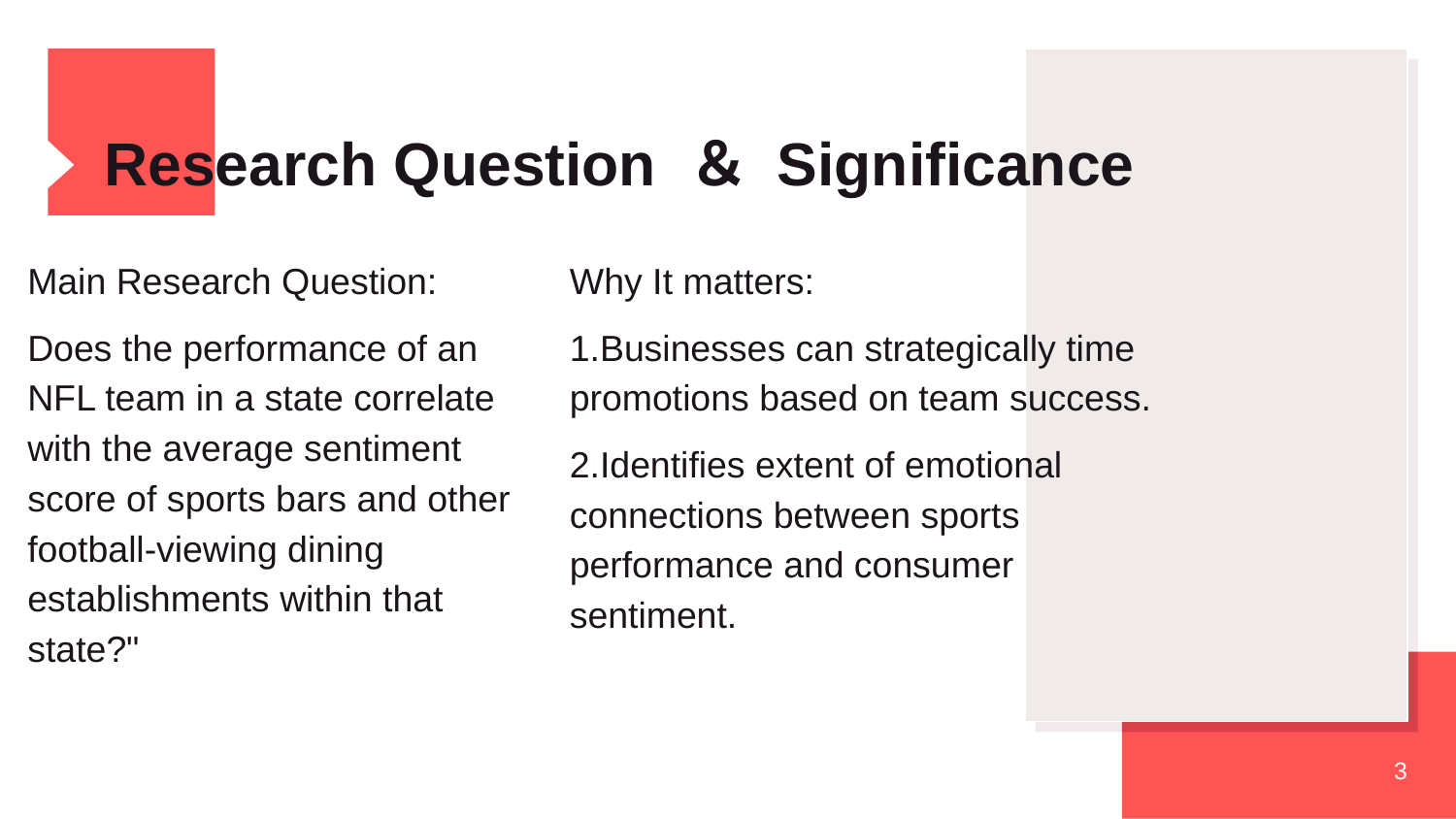

# Research Question ＆ Significance
Main Research Question:
Does the performance of an NFL team in a state correlate with the average sentiment score of sports bars and other football-viewing dining establishments within that state?"

Why It matters:
1.Businesses can strategically time promotions based on team success.
2.Identifies extent of emotional connections between sports performance and consumer sentiment.

3